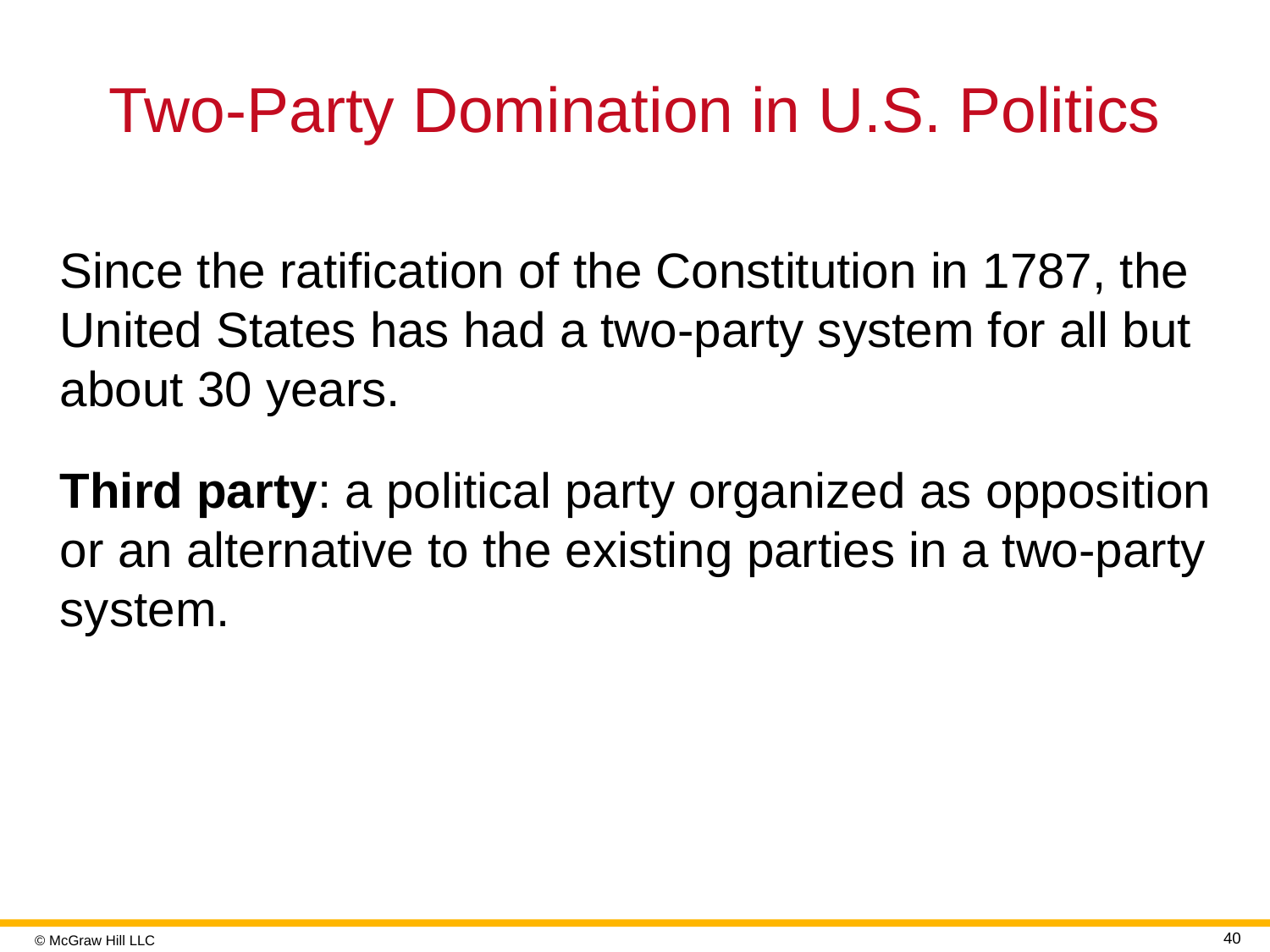

# Two-Party Domination in U.S. Politics
Since the ratification of the Constitution in 1787, the United States has had a two-party system for all but about 30 years.
Third party: a political party organized as opposition or an alternative to the existing parties in a two-party system.
40